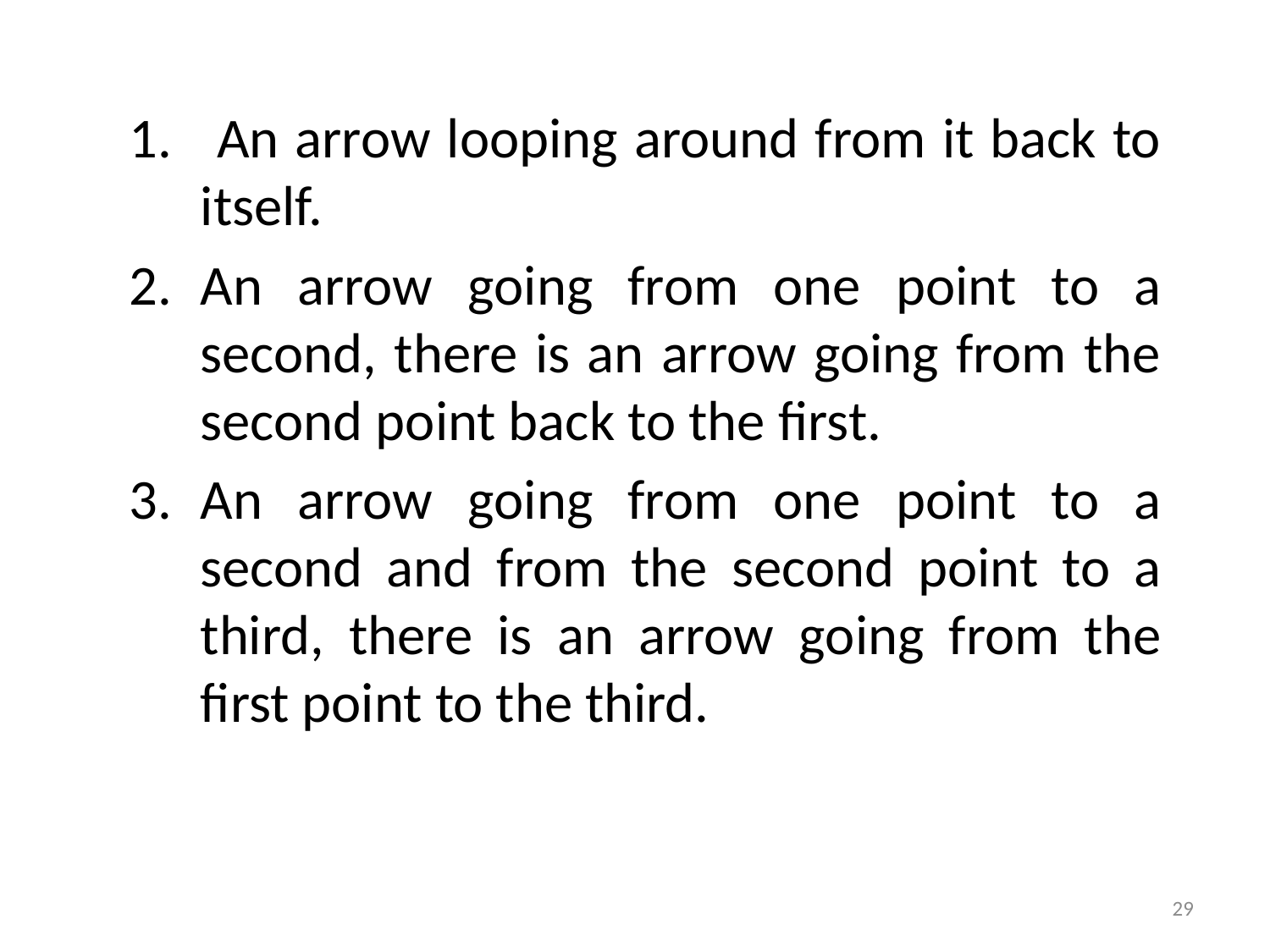

An arrow looping around from it back to itself.
An arrow going from one point to a second, there is an arrow going from the second point back to the ﬁrst.
An arrow going from one point to a second and from the second point to a third, there is an arrow going from the ﬁrst point to the third.
29